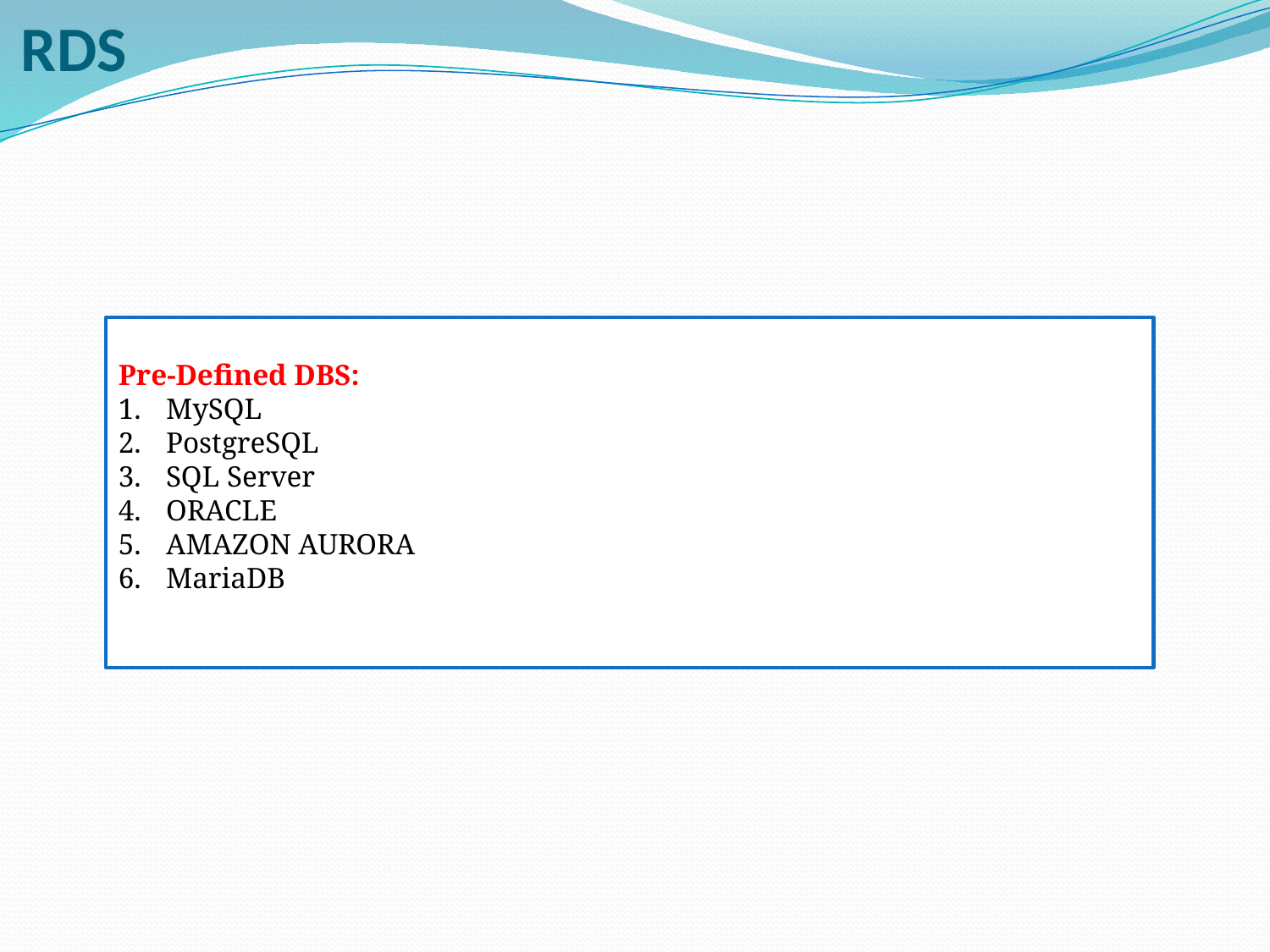

# RDS

Pre-Defined DBS:
MySQL
PostgreSQL
SQL Server
ORACLE
AMAZON AURORA
MariaDB